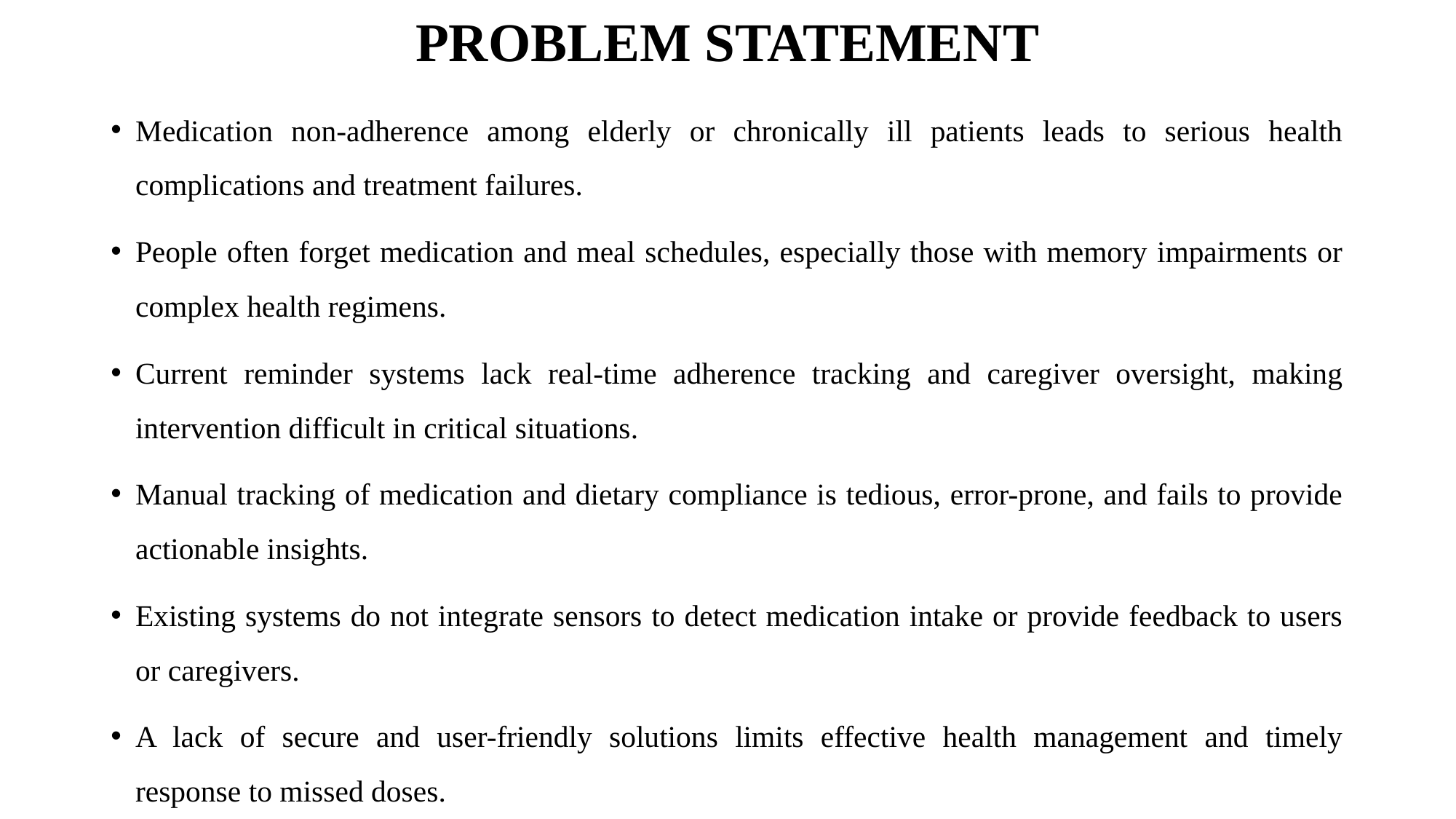

# PROBLEM STATEMENT
Medication non-adherence among elderly or chronically ill patients leads to serious health complications and treatment failures.
People often forget medication and meal schedules, especially those with memory impairments or complex health regimens.
Current reminder systems lack real-time adherence tracking and caregiver oversight, making intervention difficult in critical situations.
Manual tracking of medication and dietary compliance is tedious, error-prone, and fails to provide actionable insights.
Existing systems do not integrate sensors to detect medication intake or provide feedback to users or caregivers.
A lack of secure and user-friendly solutions limits effective health management and timely response to missed doses.